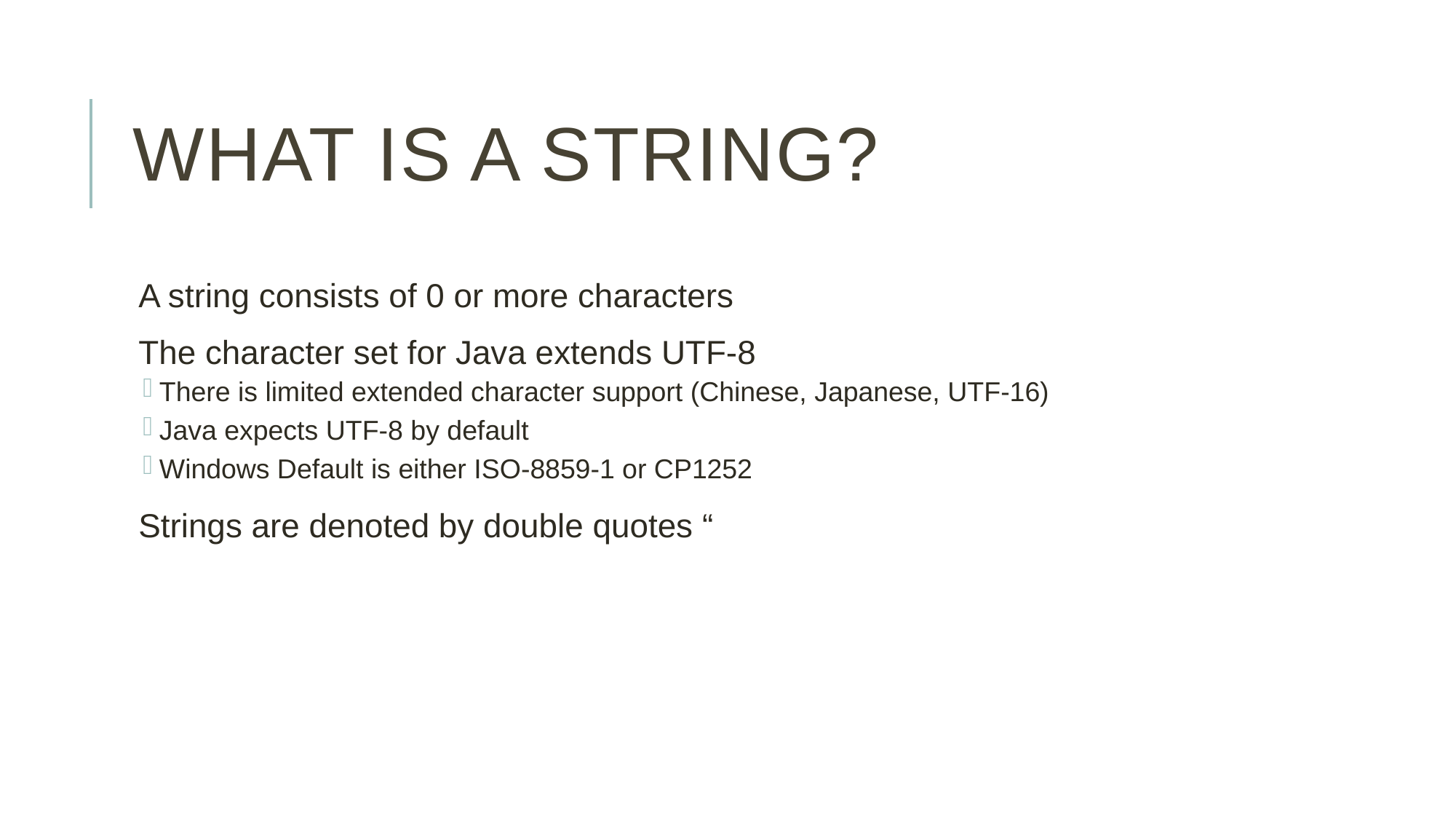

# What is a String?
A string consists of 0 or more characters
The character set for Java extends UTF-8
There is limited extended character support (Chinese, Japanese, UTF-16)
Java expects UTF-8 by default
Windows Default is either ISO-8859-1 or CP1252
Strings are denoted by double quotes “